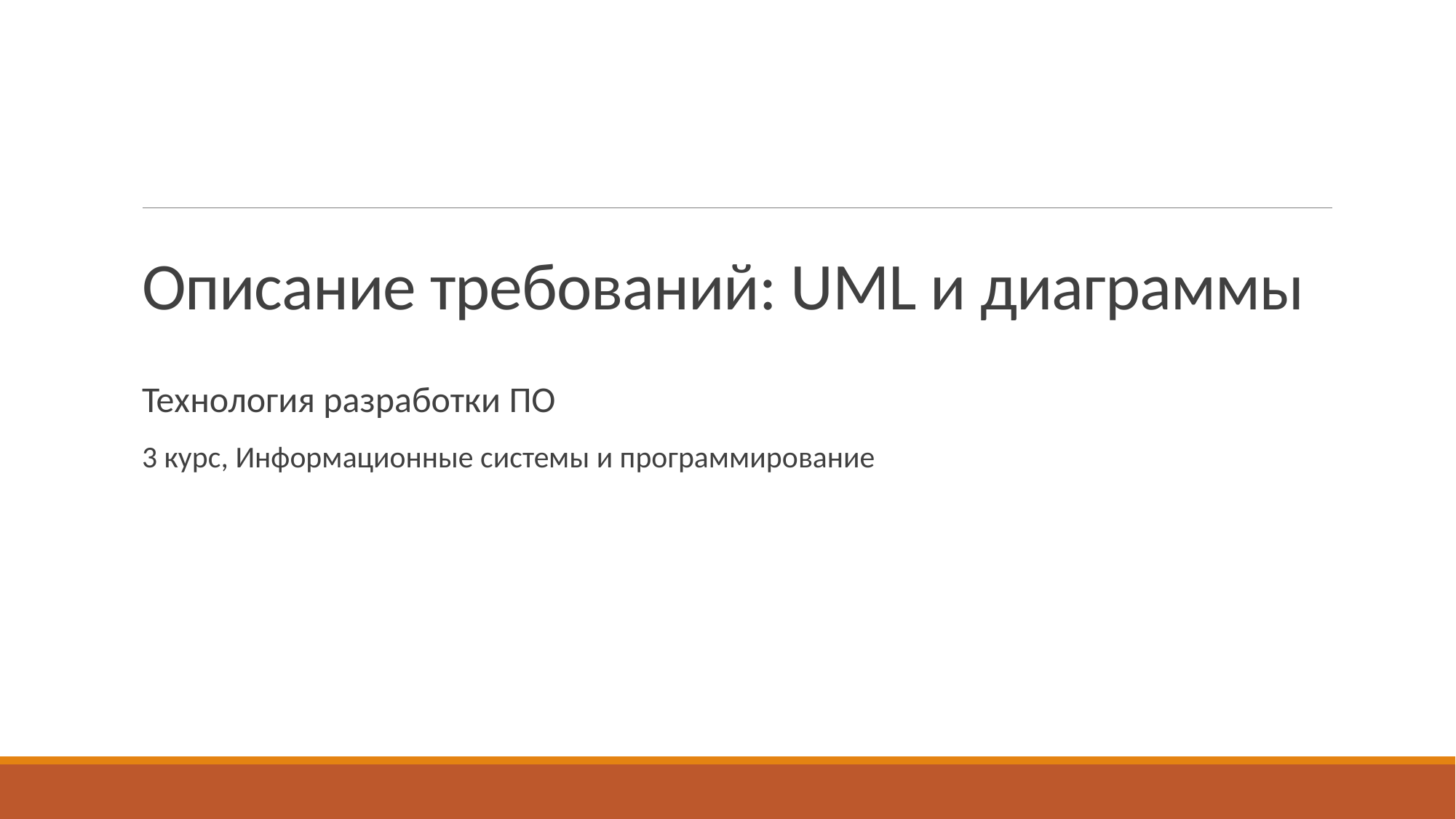

# Описание требований: UML и диаграммы
Технология разработки ПО
3 курс, Информационные системы и программирование